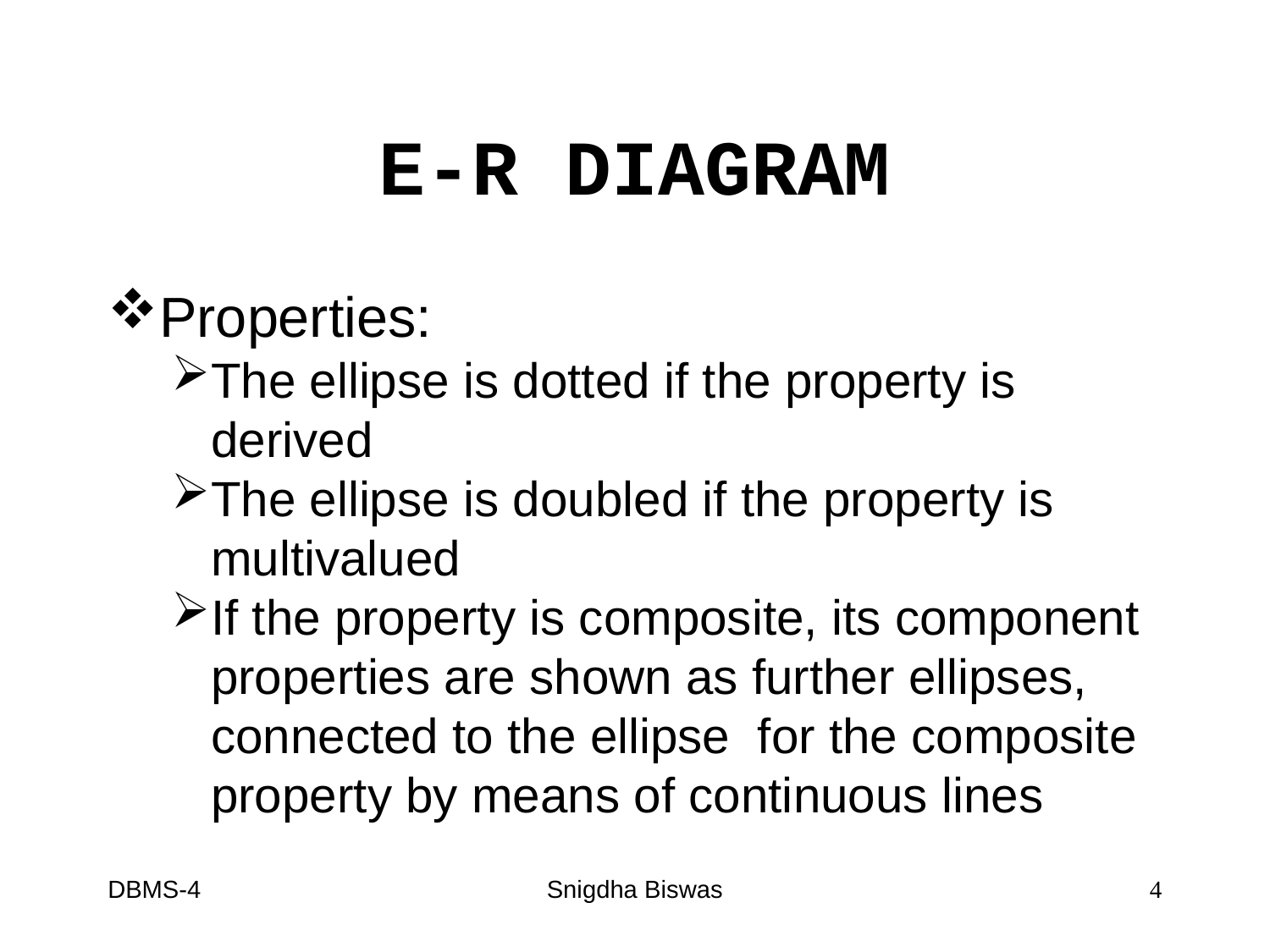

E-R DIAGRAM
Properties:
The ellipse is dotted if the property is derived
The ellipse is doubled if the property is  multivalued
If the property is composite, its component properties are shown as further ellipses, connected to the ellipse  for the composite property by means of continuous lines
DBMS-4
Snigdha Biswas
4